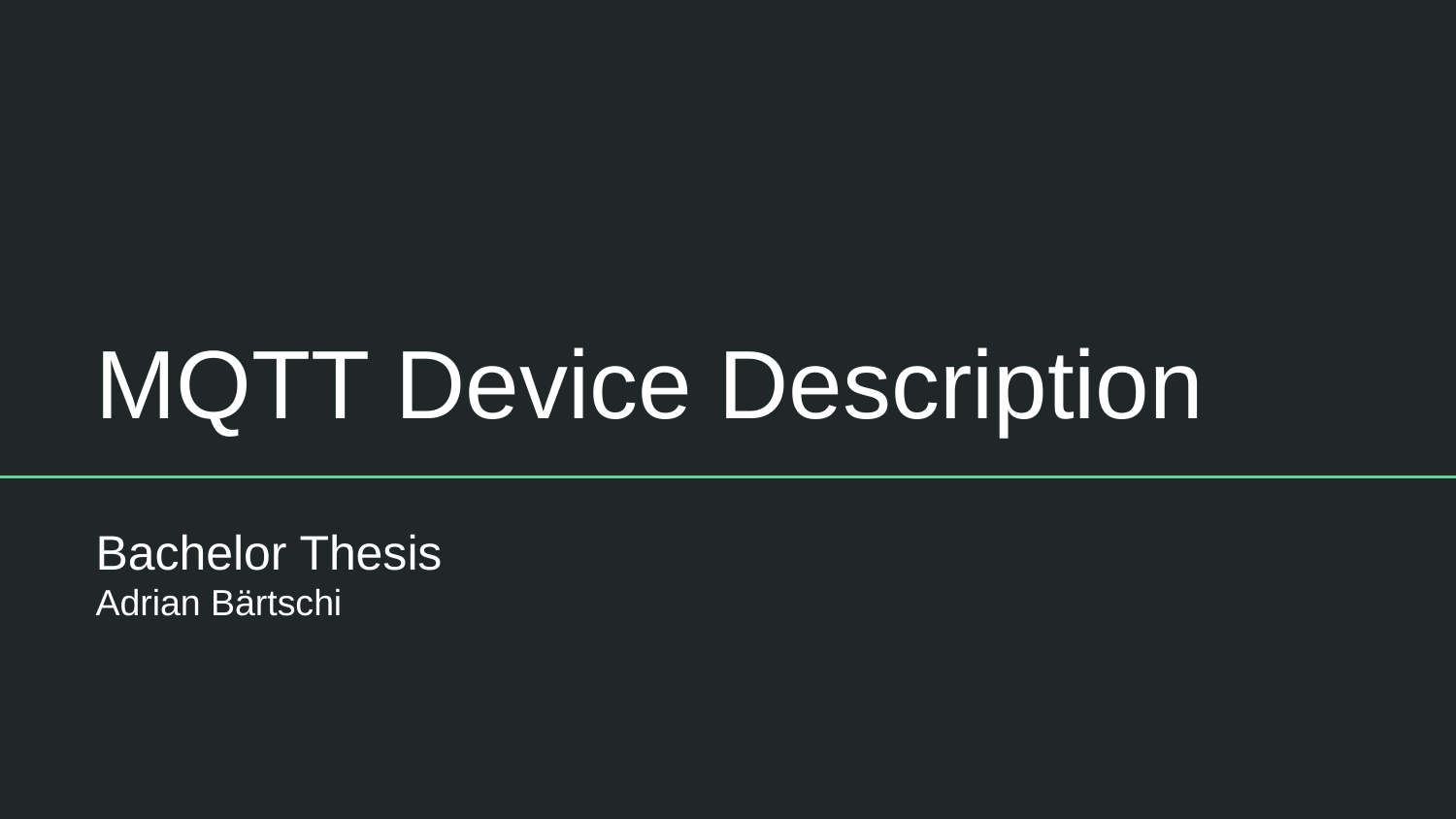

# MQTT Device Description
Bachelor Thesis
Adrian Bärtschi